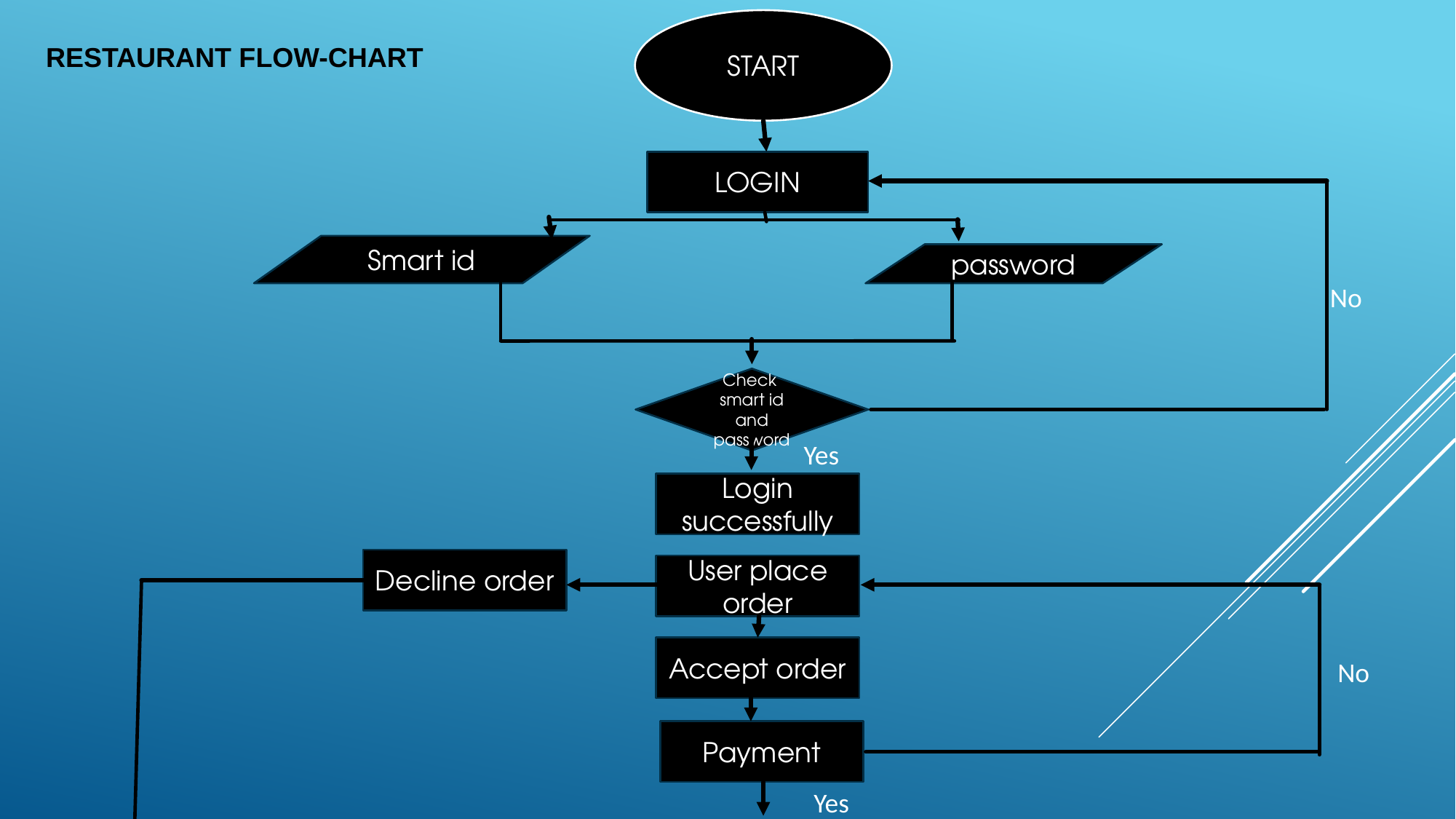

START
RESTAURANT FLOW-CHART
LOGIN
Smart id
password
No
Check  smart id and password
Yes
Login successfully
Decline order
User place order
Accept order
No
Payment
Yes